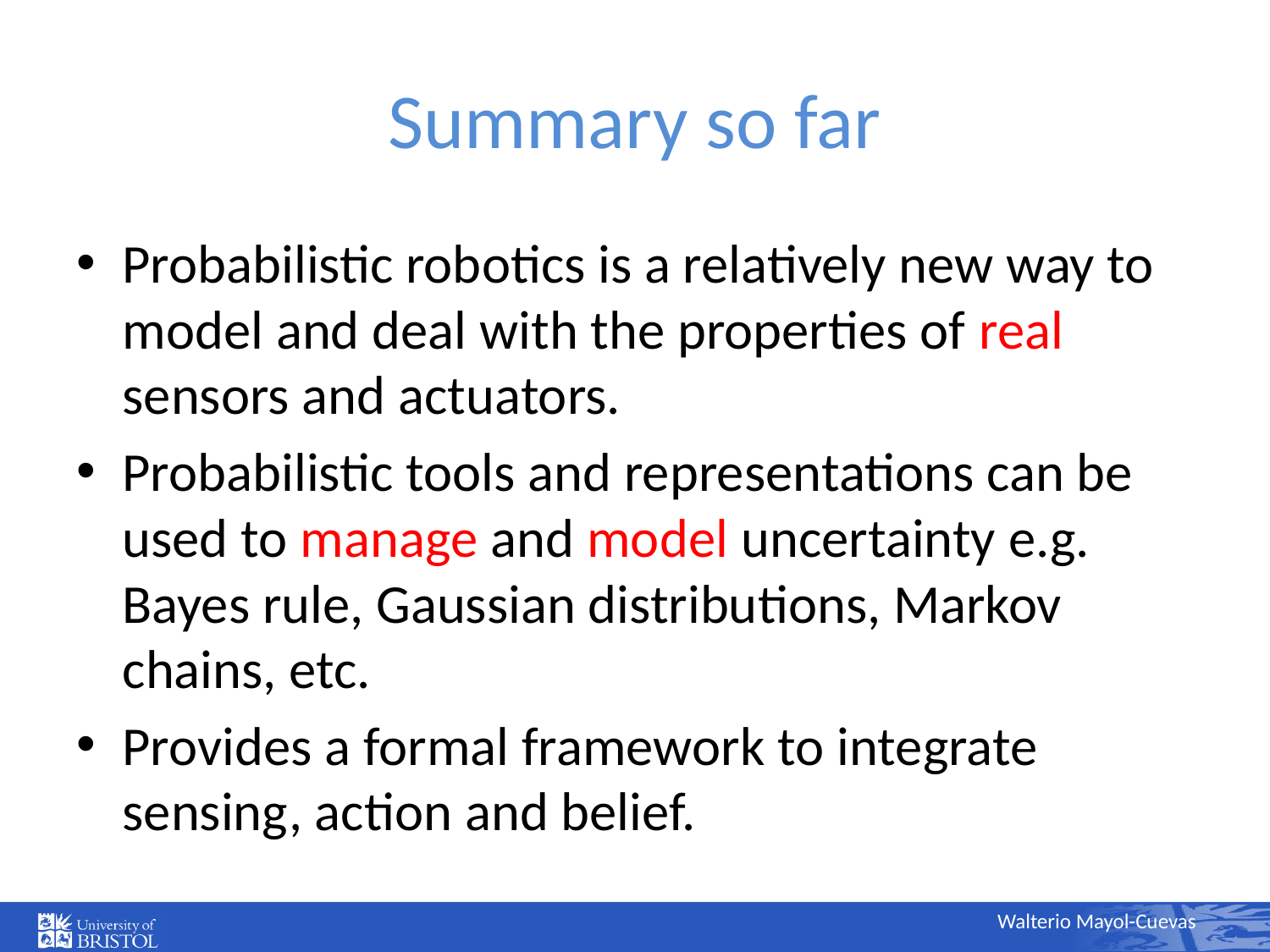

# Summary so far
Probabilistic robotics is a relatively new way to model and deal with the properties of real sensors and actuators.
Probabilistic tools and representations can be used to manage and model uncertainty e.g. Bayes rule, Gaussian distributions, Markov chains, etc.
Provides a formal framework to integrate sensing, action and belief.